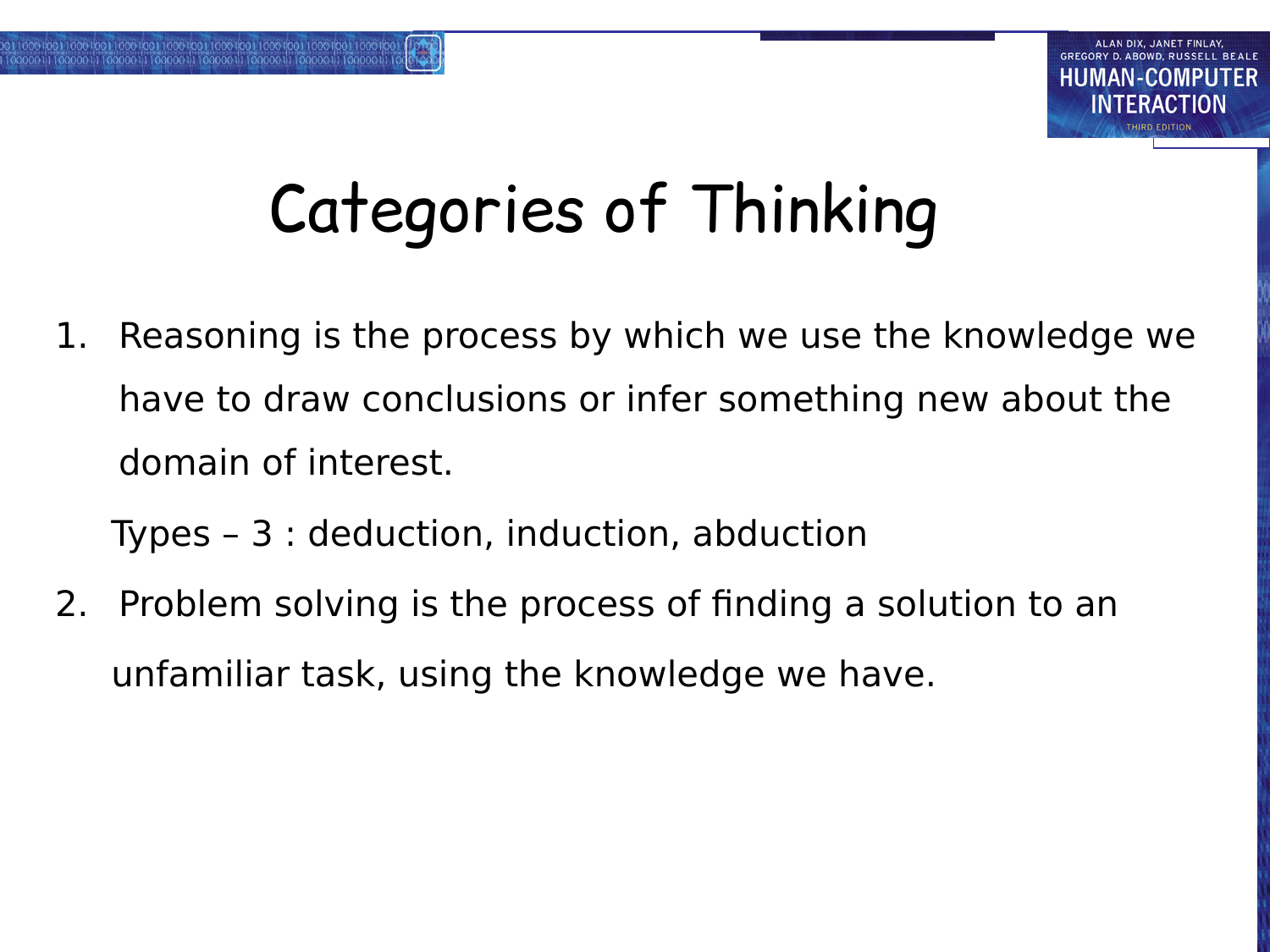

# Categories of Thinking
Reasoning is the process by which we use the knowledge we have to draw conclusions or infer something new about the domain of interest.
     Types – 3 : deduction, induction, abduction
Problem solving is the process of finding a solution to an
     unfamiliar task, using the knowledge we have.